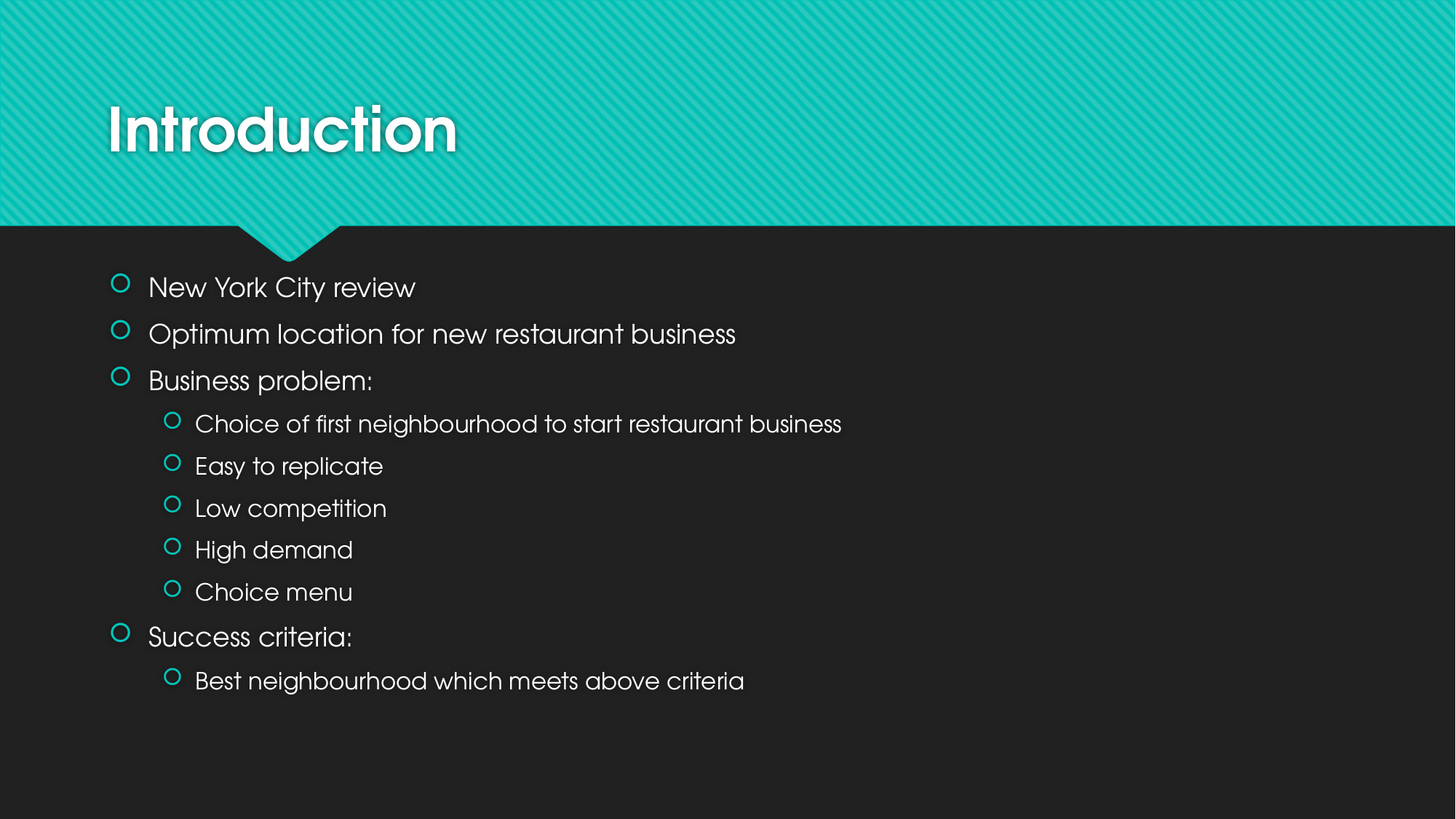

# Introduction
New York City review
Optimum location for new restaurant business
Business problem:
Choice of first neighbourhood to start restaurant business
Easy to replicate
Low competition
High demand
Choice menu
Success criteria:
Best neighbourhood which meets above criteria